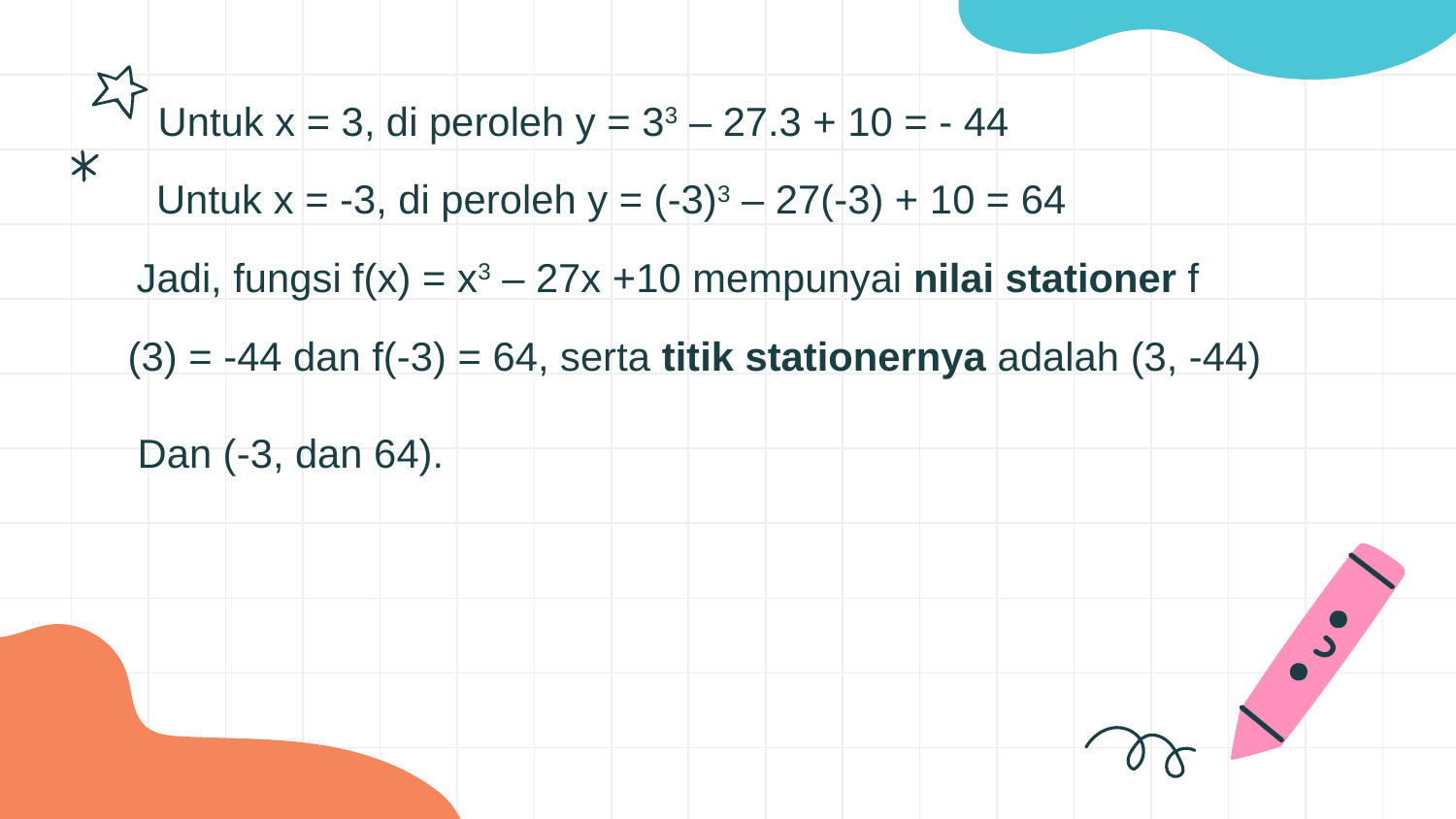

Untuk x = 3, di peroleh y = 33 – 27.3 + 10 = - 44
     Untuk x = -3, di peroleh y = (-3)3 – 27(-3) + 10 = 64
     Jadi, fungsi f(x) = x3 – 27x +10 mempunyai nilai stationer f
     (3) = -44 dan f(-3) = 64, serta titik stationernya adalah (3, -44)
     Dan (-3, dan 64).